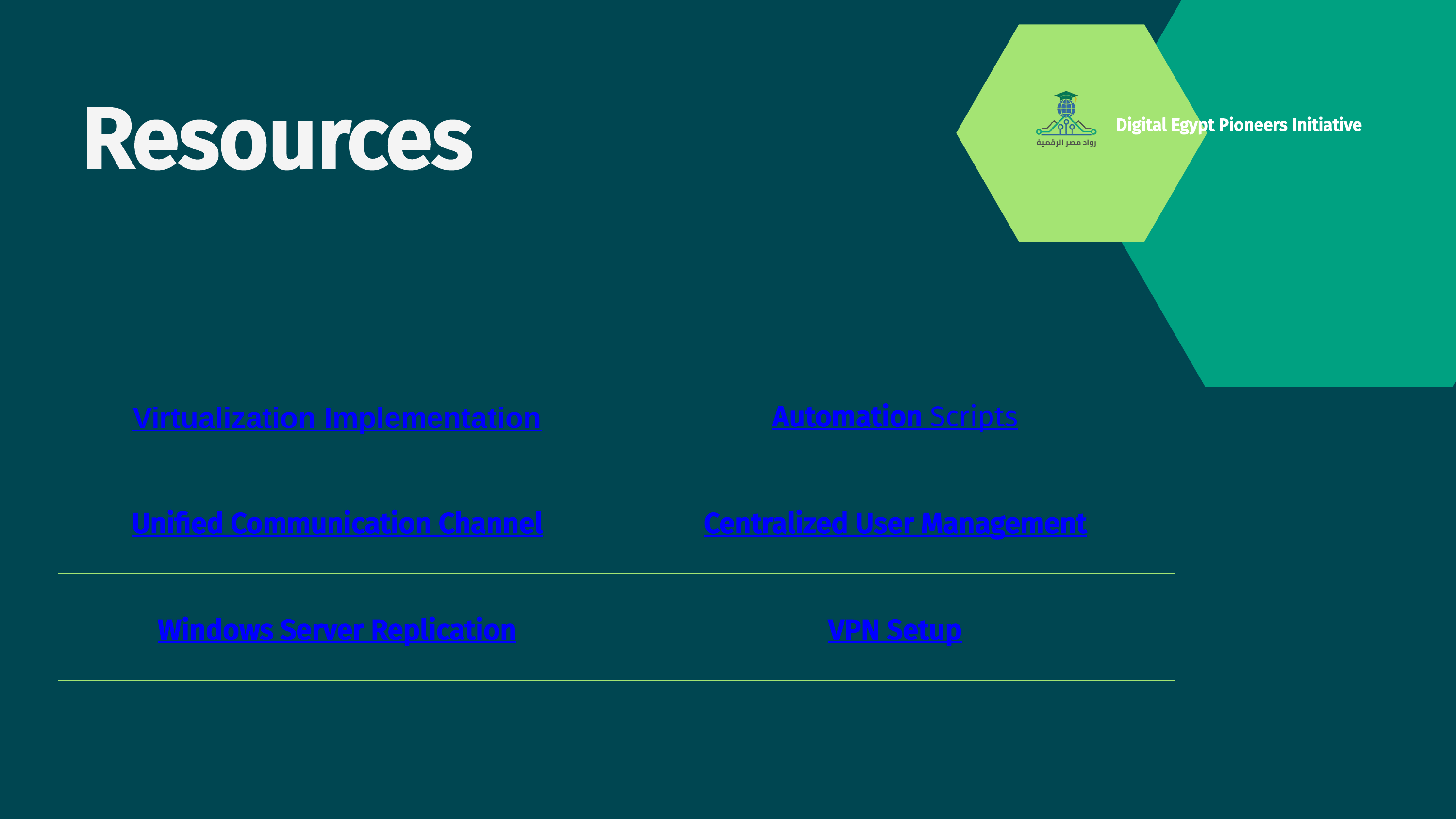

Resources

Digital Egypt Pioneers Initiative
| Virtualization Implementation | Automation Scripts |
| --- | --- |
| Unified Communication Channel | Centralized User Management |
| Windows Server Replication | VPN Setup |